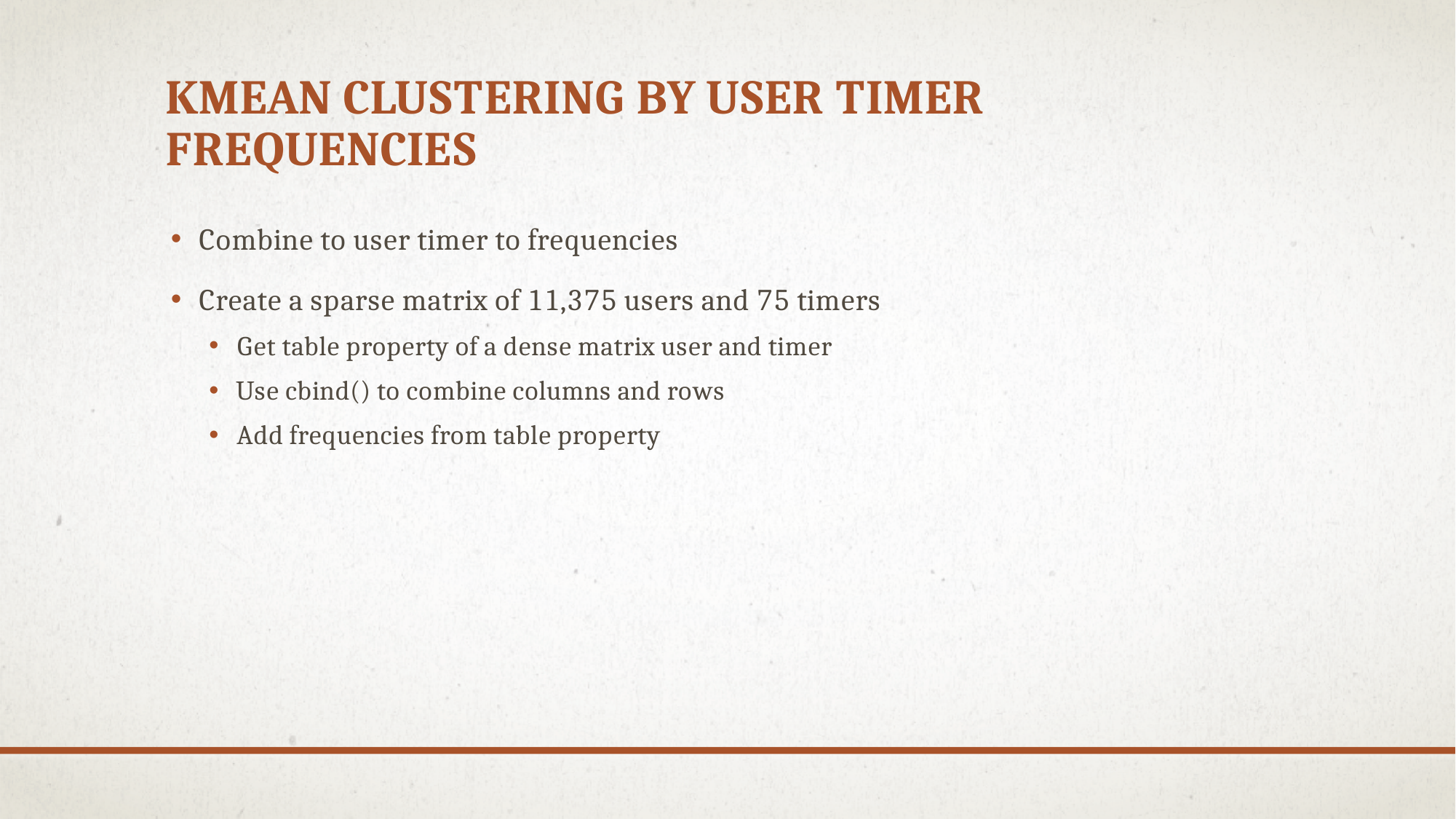

# KMean Clustering by user timer frequencies
Combine to user timer to frequencies
Create a sparse matrix of 11,375 users and 75 timers
Get table property of a dense matrix user and timer
Use cbind() to combine columns and rows
Add frequencies from table property